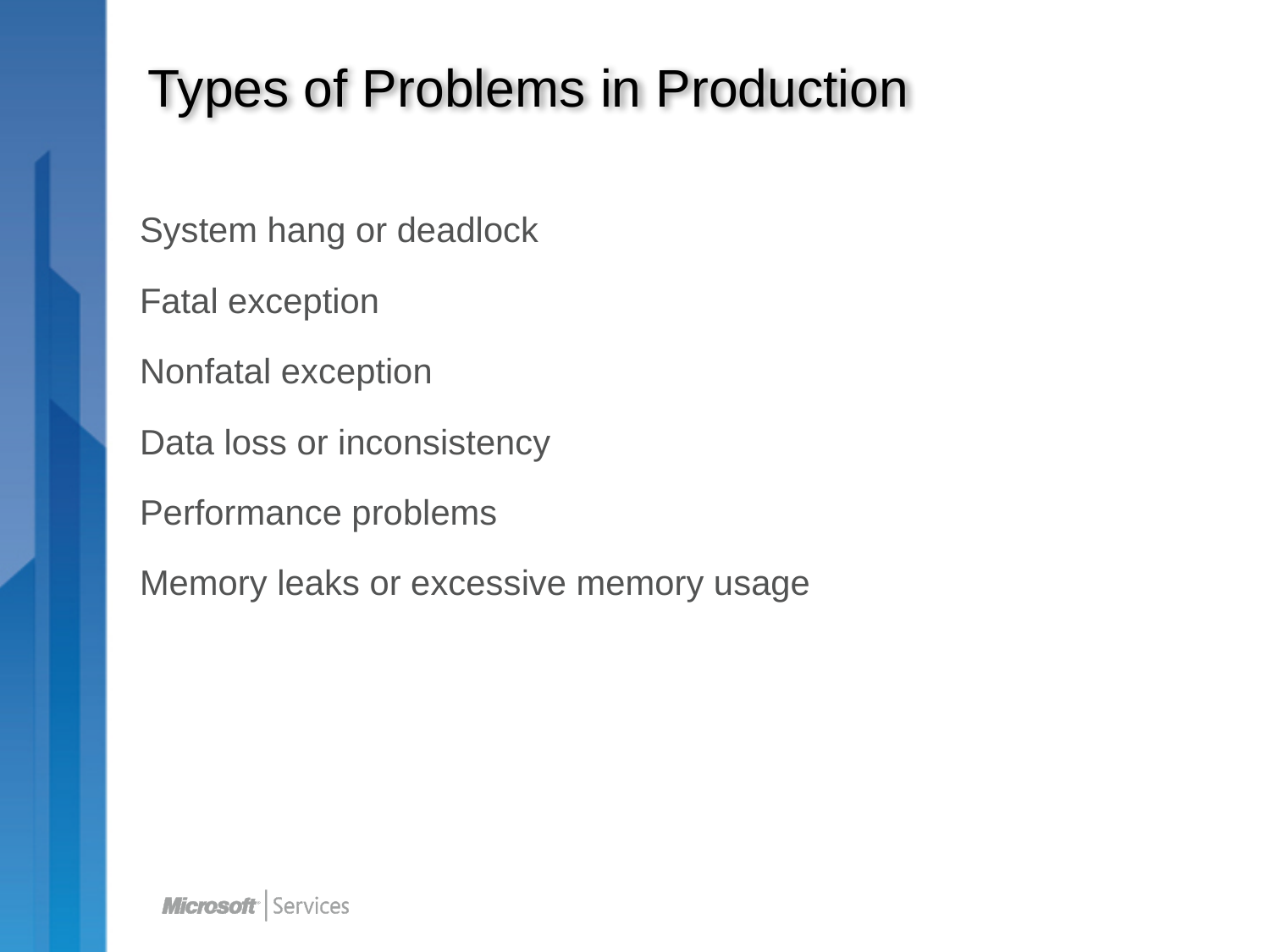

# Types of Problems in Production
System hang or deadlock
Fatal exception
Nonfatal exception
Data loss or inconsistency
Performance problems
Memory leaks or excessive memory usage